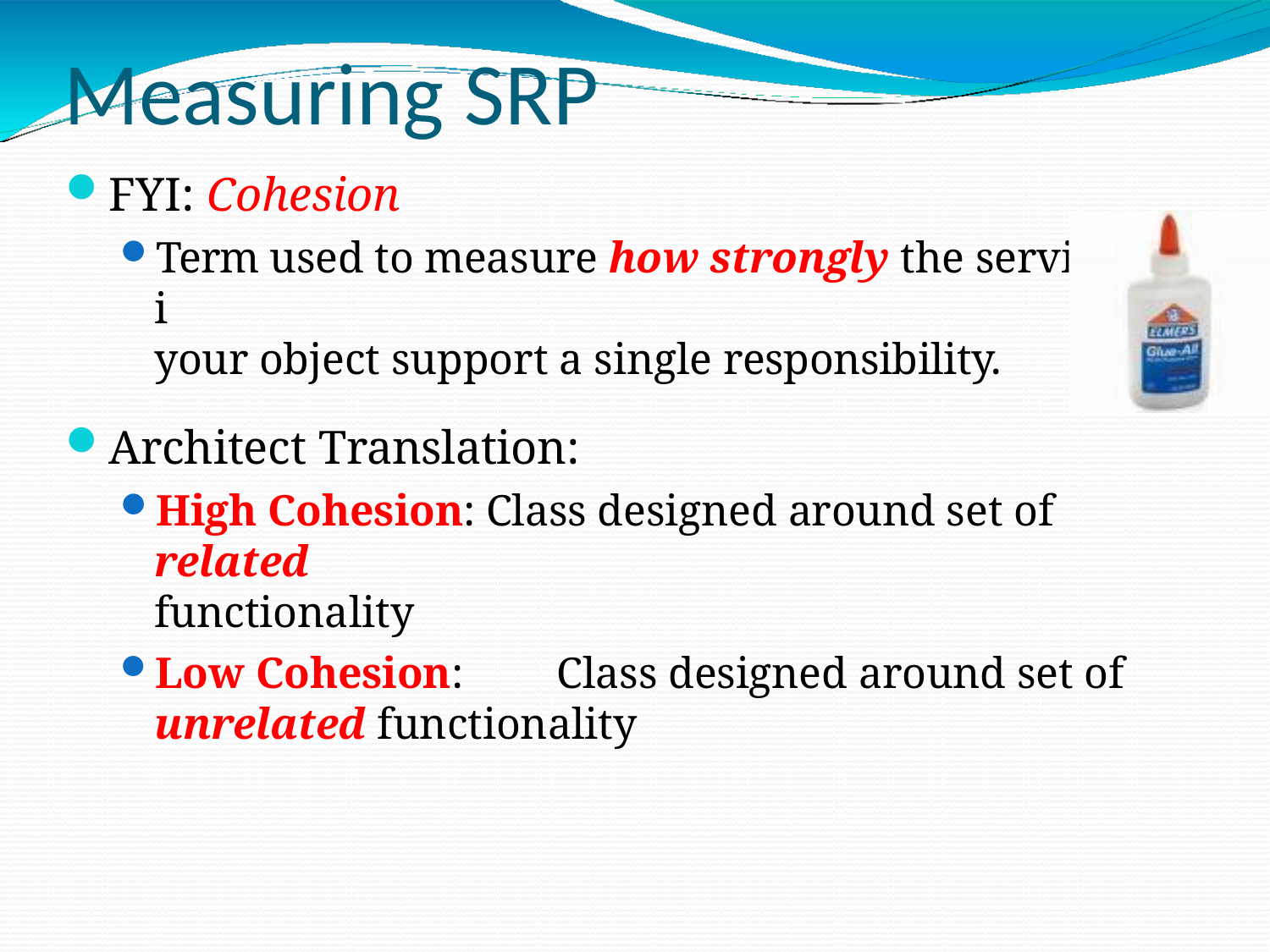

# Measuring SRP
FYI: Cohesion
Term used to measure how strongly the services i
your object support a single responsibility.
Architect Translation:
High Cohesion: Class designed around set of related
functionality
Low Cohesion:	Class designed around set of
unrelated functionality
n